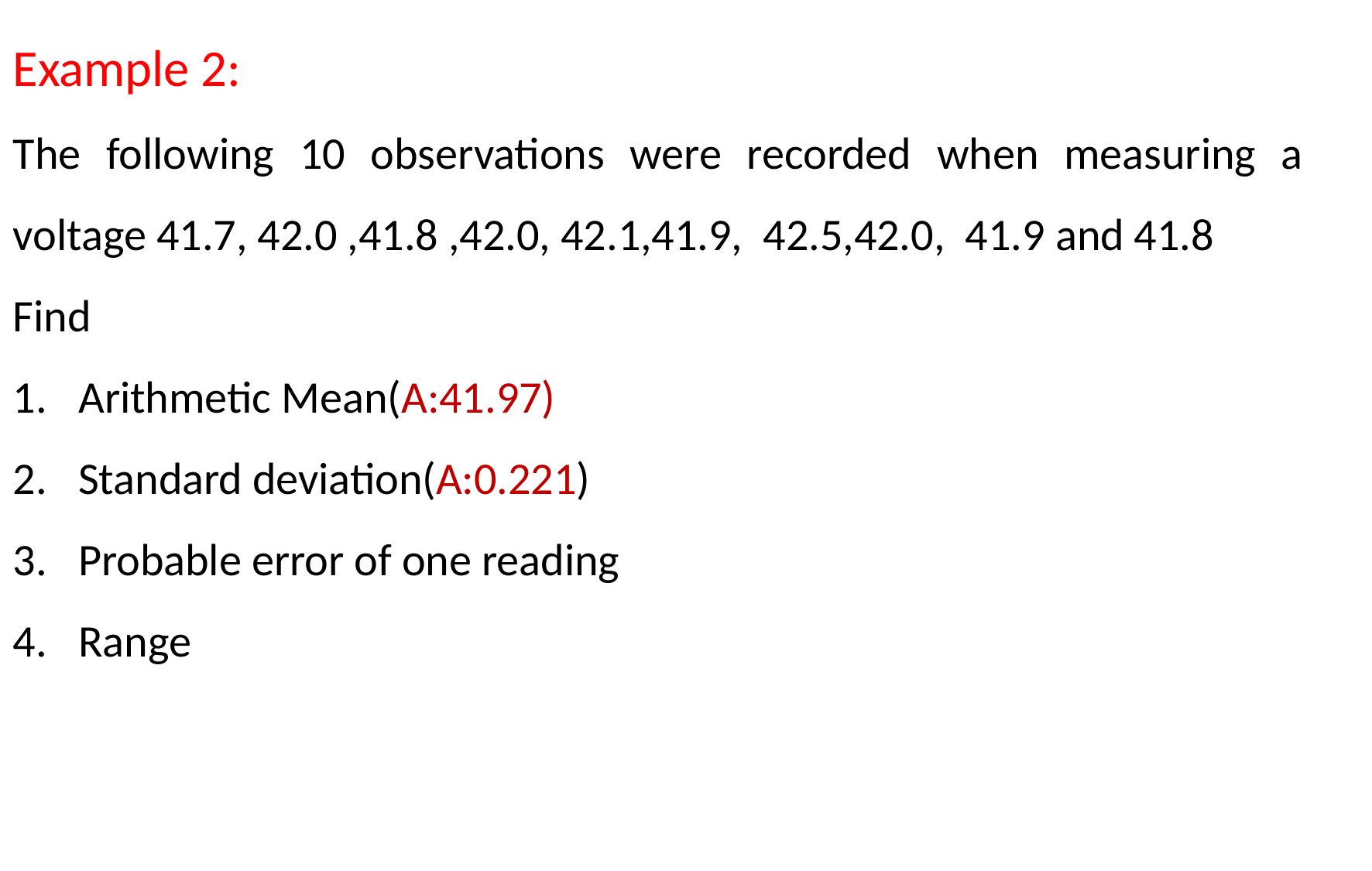

Example 2:
The following 10 observations were recorded when measuring a voltage 41.7, 42.0 ,41.8 ,42.0, 42.1,41.9,  42.5,42.0,  41.9 and 41.8
Find
Arithmetic Mean(A:41.97)
Standard deviation(A:0.221)
Probable error of one reading
Range